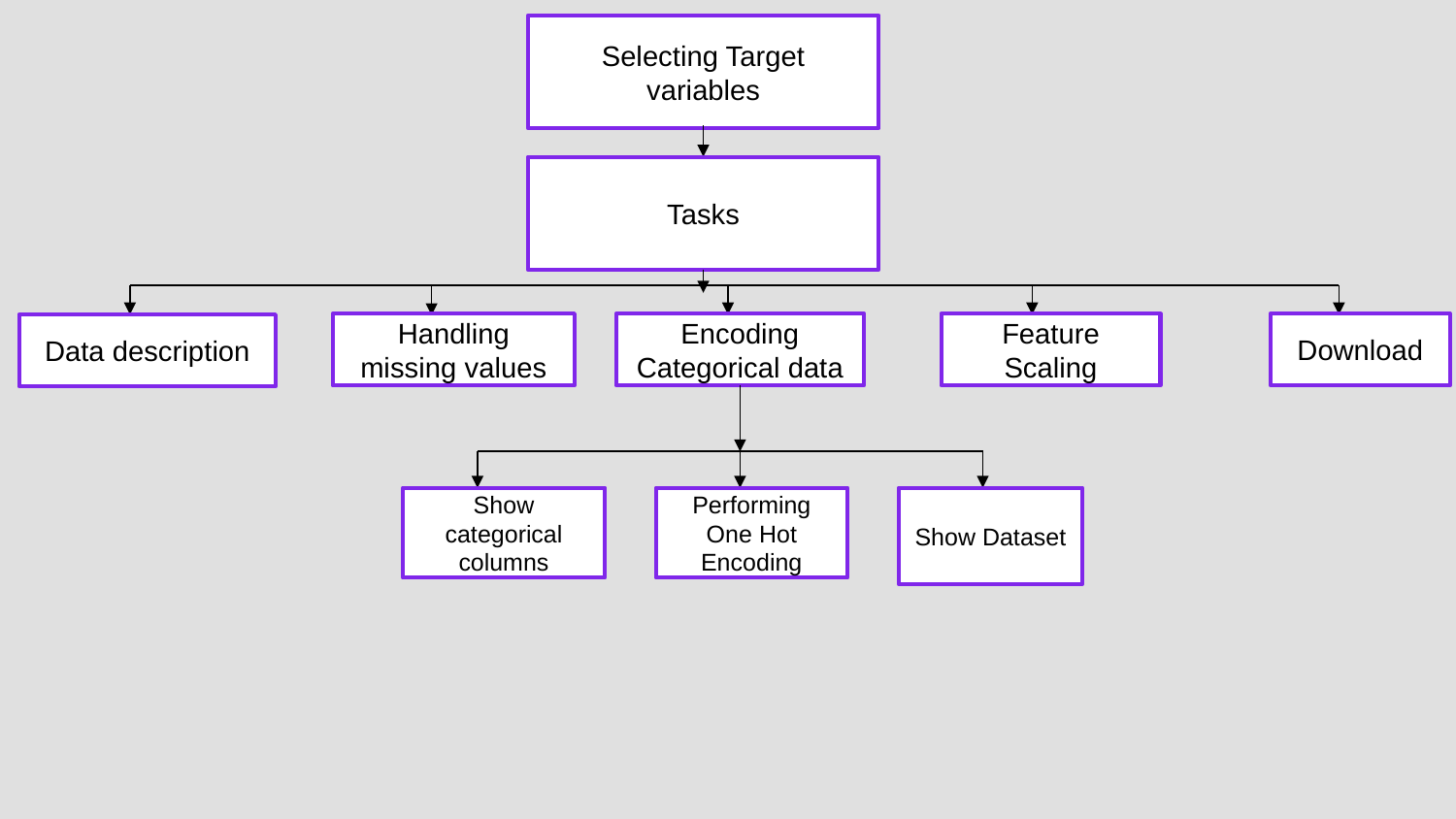

Selecting Target variables
Tasks
Handling missing values
Encoding Categorical data
Feature Scaling
Download
Data description
Show categorical columns
Performing One Hot Encoding
Show Dataset